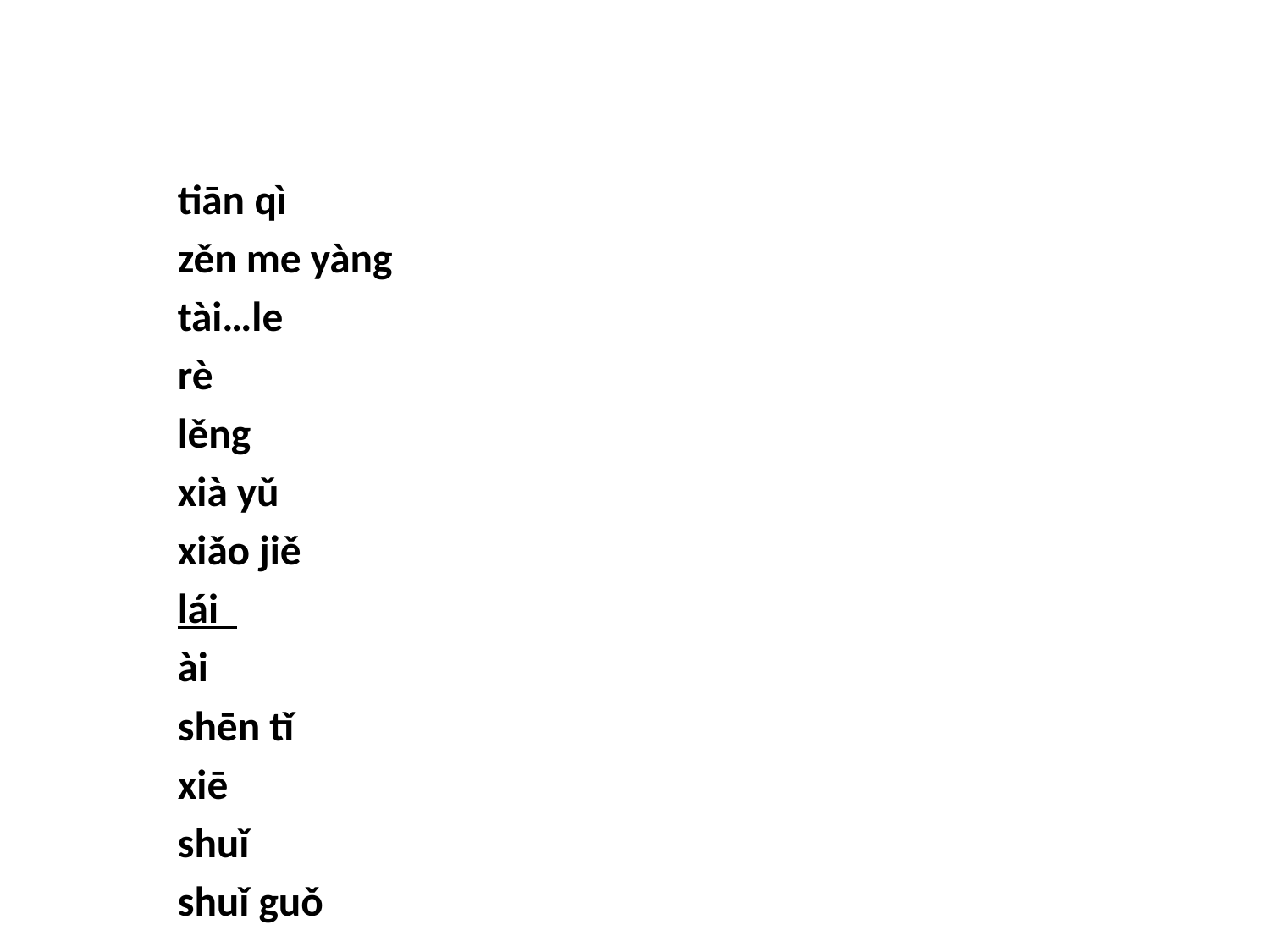

tiān qì
zěn me yàng
tài…le
rè
lěng
xià yǔ
xiǎo jiě
lái
ài
shēn tǐ
xiē
shuǐ
shuǐ guǒ